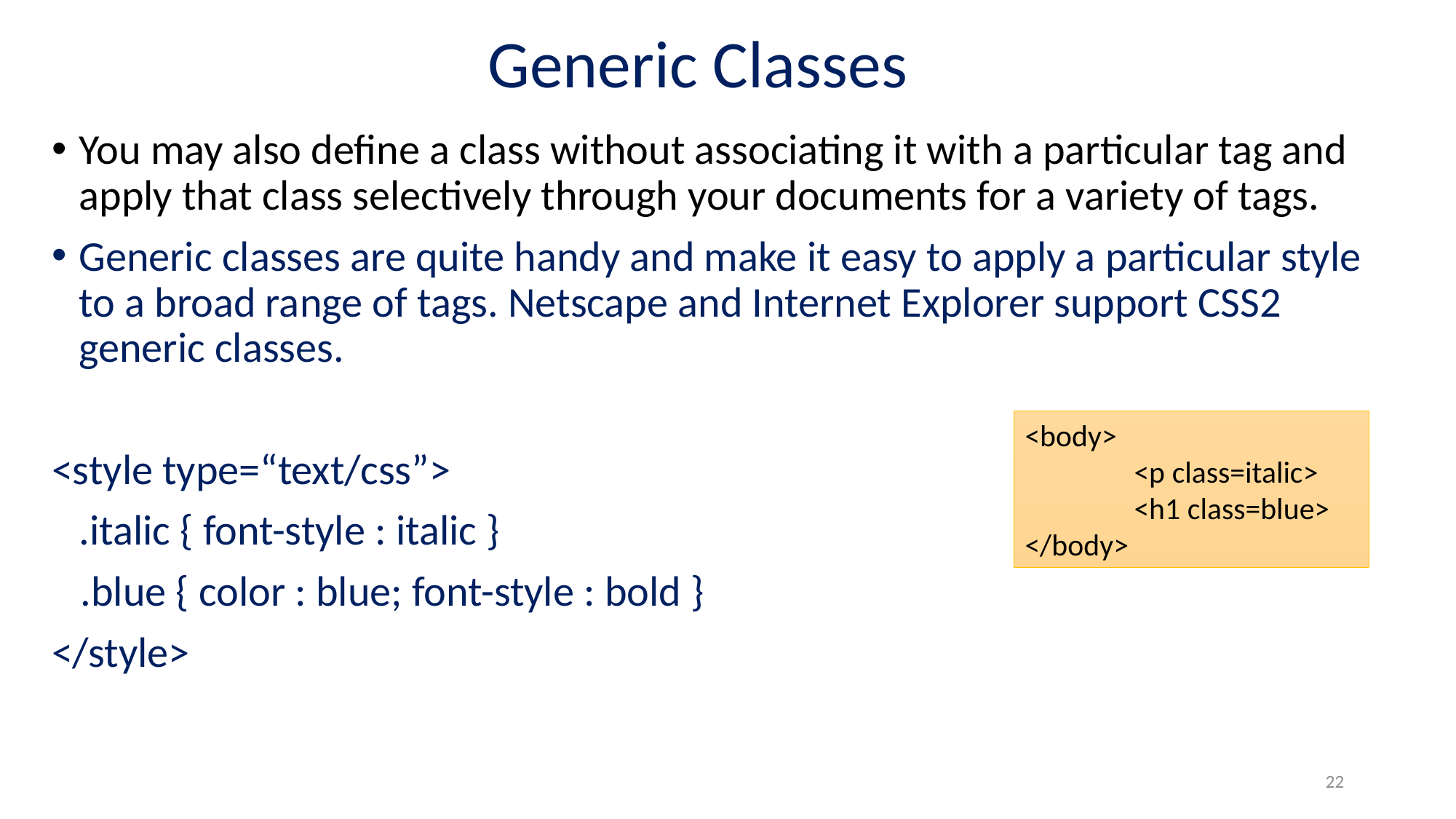

# Generic Classes
You may also define a class without associating it with a particular tag and apply that class selectively through your documents for a variety of tags.
Generic classes are quite handy and make it easy to apply a particular style to a broad range of tags. Netscape and Internet Explorer support CSS2 generic classes.

<style type=“text/css”>
	.italic { font-style : italic }
   .blue { color : blue; font-style : bold }
</style>
<body>
	<p class=italic>
	<h1 class=blue>
</body>
22